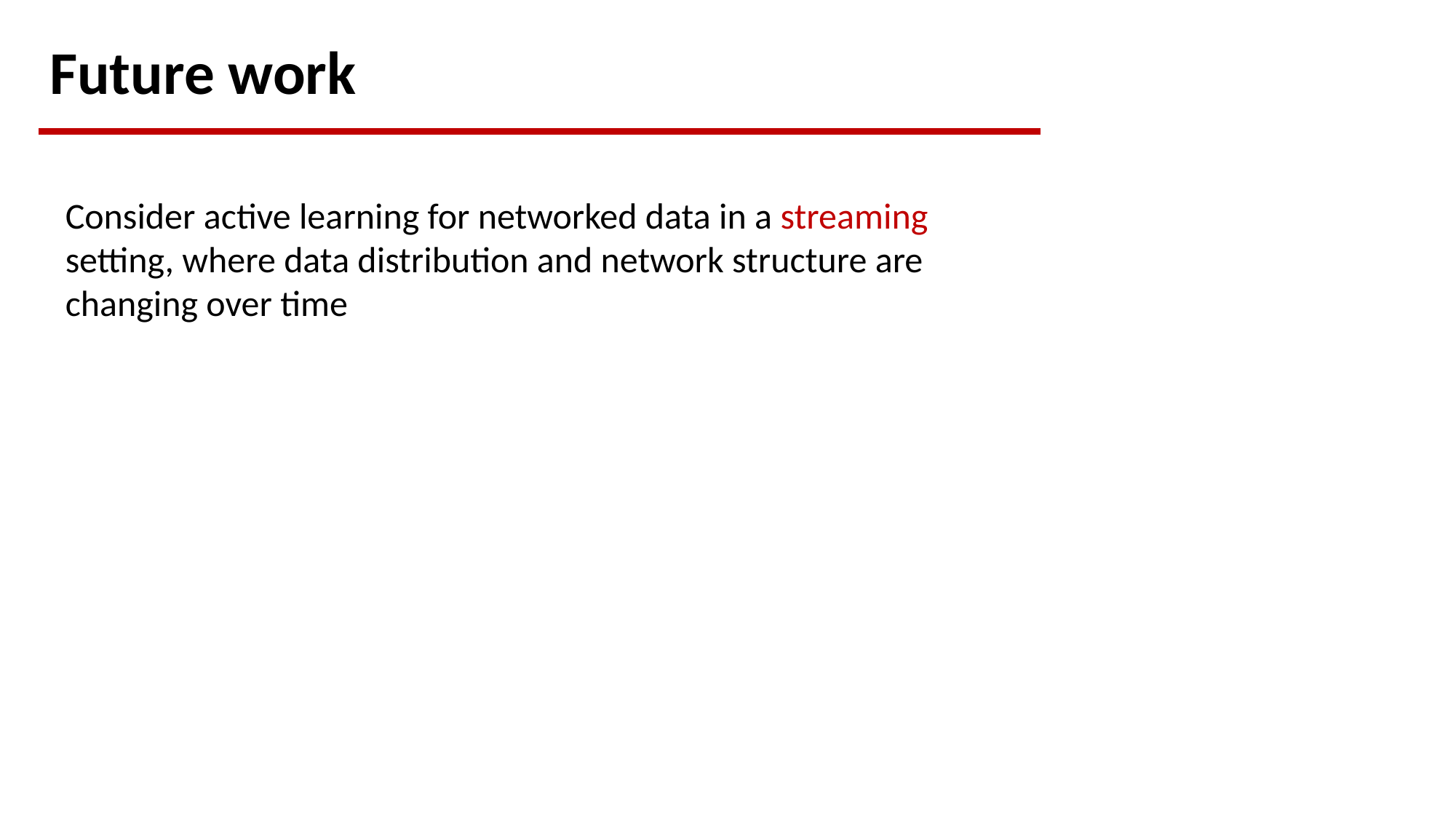

Future work
Consider active learning for networked data in a streaming setting, where data distribution and network structure are changing over time